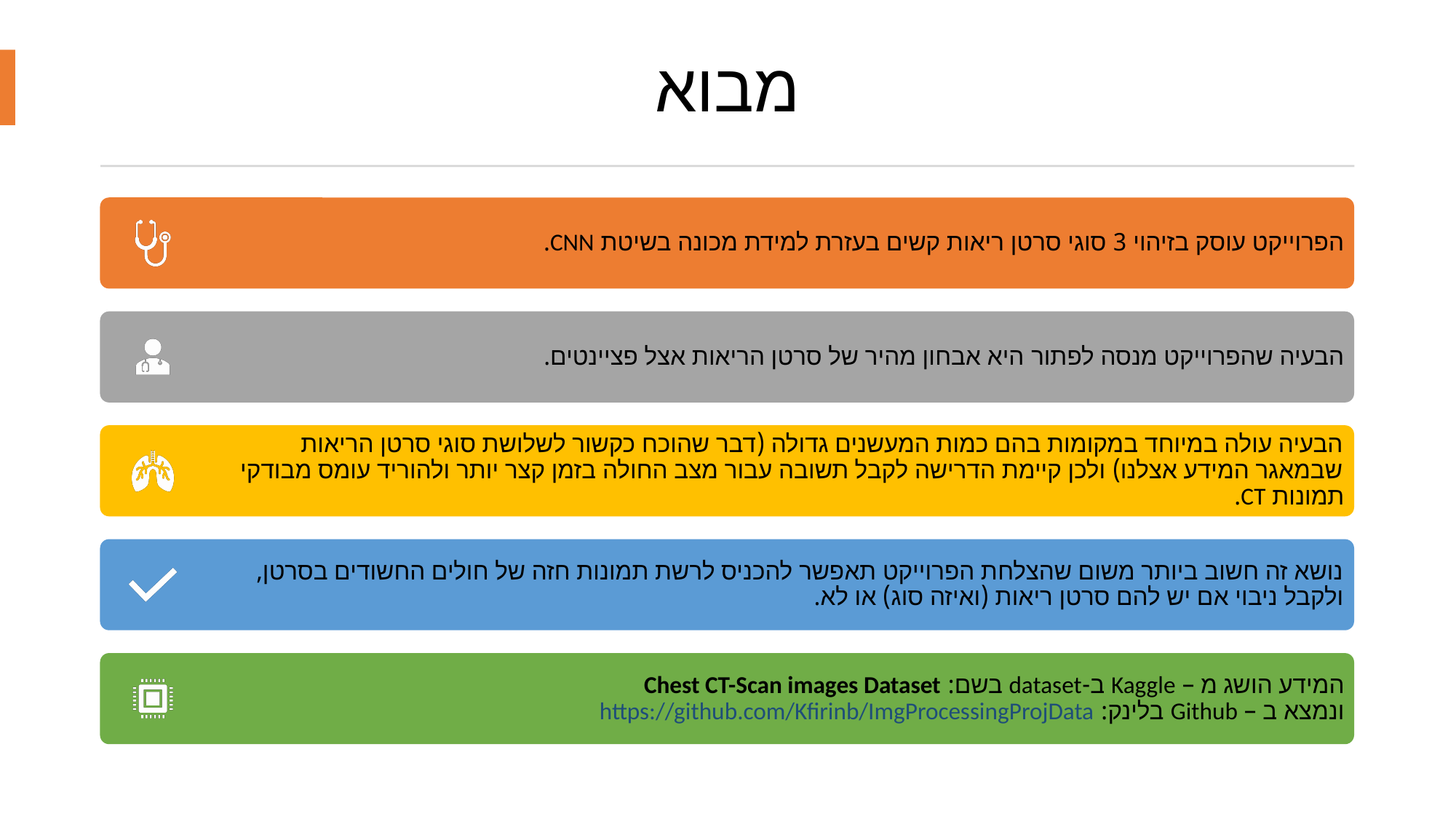

# מבוא

הפרוייקט עוסק בזיהוי 3 סוגי סרטן ריאות קשים בעזרת למידת מכונה בשיטת CNN.
הבעיה שהפרוייקט מנסה לפתור היא אבחון מהיר של סרטן הריאות אצל פציינטים.
הבעיה עולה במיוחד במקומות בהם כמות המעשנים גדולה (דבר שהוכח כקשור לשלושת סוגי סרטן הריאות שבמאגר המידע אצלנו) ולכן קיימת הדרישה לקבל תשובה עבור מצב החולה בזמן קצר יותר ולהוריד עומס מבודקי תמונות CT.
נושא זה חשוב ביותר משום שהצלחת הפרוייקט תאפשר להכניס לרשת תמונות חזה של חולים החשודים בסרטן, ולקבל ניבוי אם יש להם סרטן ריאות (ואיזה סוג) או לא.
המידע הושג מ – Kaggle ב-dataset בשם: Chest CT-Scan images Dataset
ונמצא ב – Github בלינק: https://github.com/Kfirinb/ImgProcessingProjData